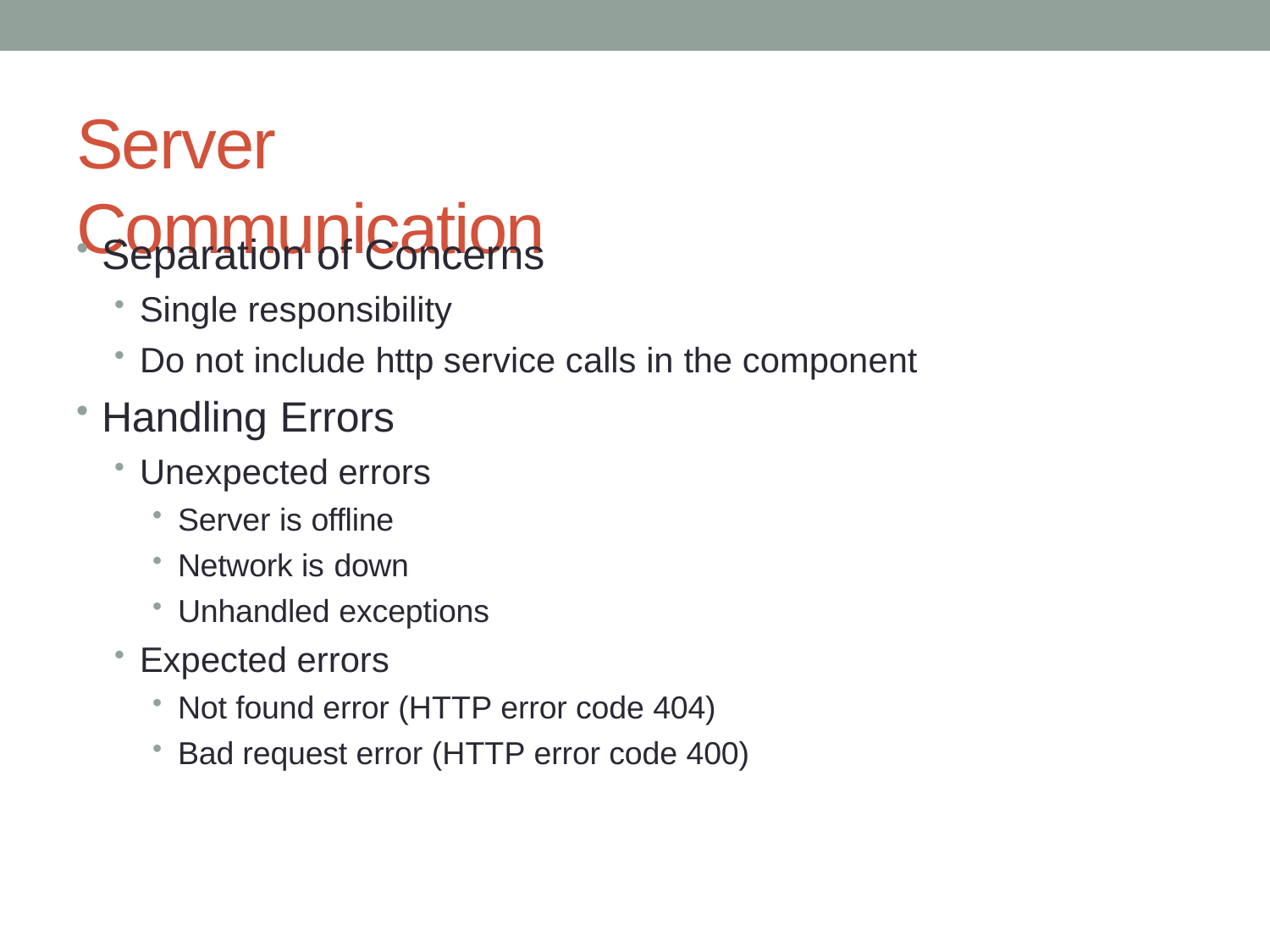

# Server Communication
Separation of Concerns
Single responsibility
Do not include http service calls in the component
Handling Errors
Unexpected errors
Server is offline
Network is down
Unhandled exceptions
Expected errors
Not found error (HTTP error code 404)
Bad request error (HTTP error code 400)